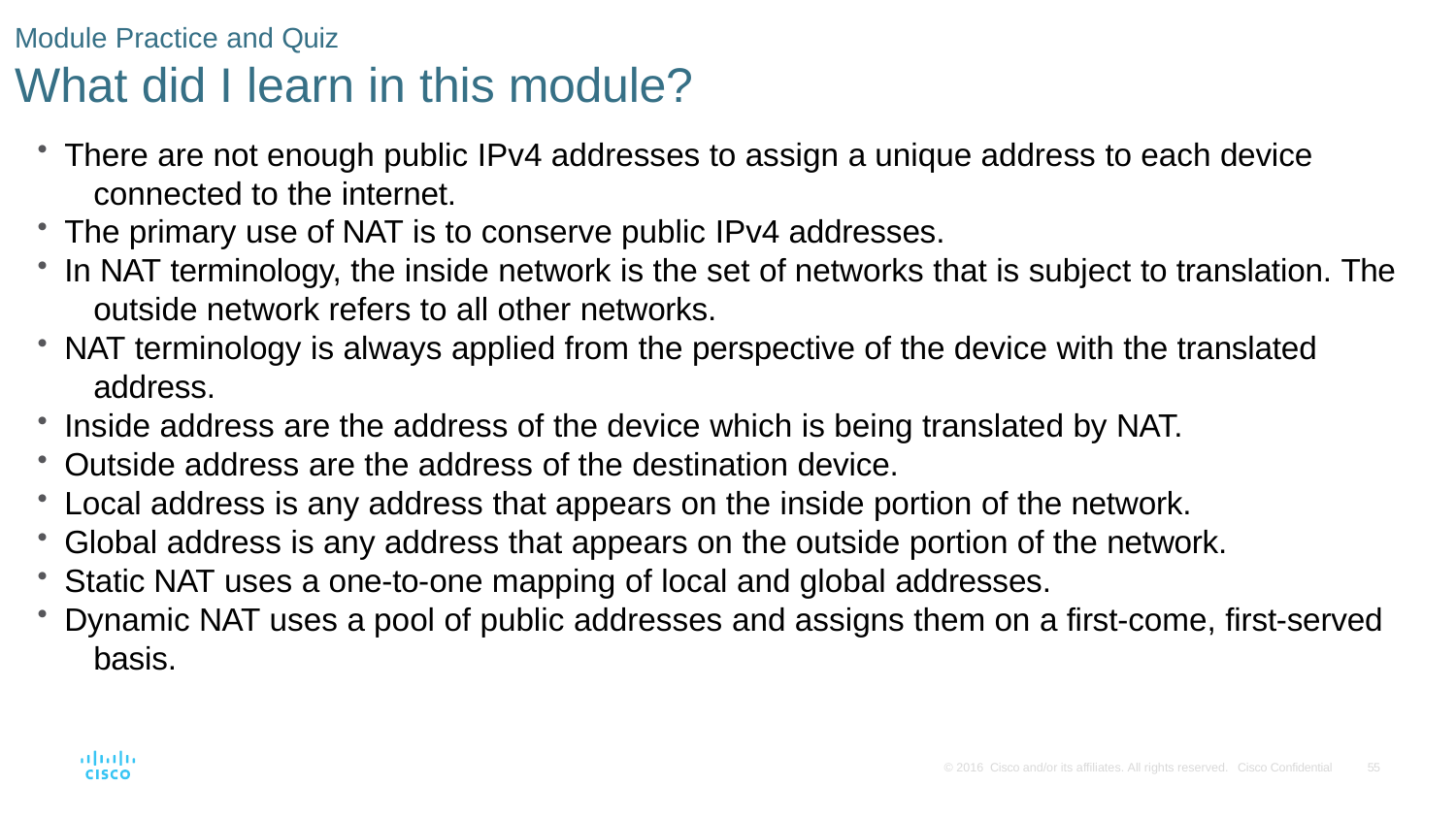

Module Practice and Quiz
# What did I learn in this module?
There are not enough public IPv4 addresses to assign a unique address to each device 	connected to the internet.
The primary use of NAT is to conserve public IPv4 addresses.
In NAT terminology, the inside network is the set of networks that is subject to translation. The 	outside network refers to all other networks.
NAT terminology is always applied from the perspective of the device with the translated 	address.
Inside address are the address of the device which is being translated by NAT.
Outside address are the address of the destination device.
Local address is any address that appears on the inside portion of the network.
Global address is any address that appears on the outside portion of the network.
Static NAT uses a one-to-one mapping of local and global addresses.
Dynamic NAT uses a pool of public addresses and assigns them on a first-come, first-served 	basis.
© 2016 Cisco and/or its affiliates. All rights reserved. Cisco Confidential
55